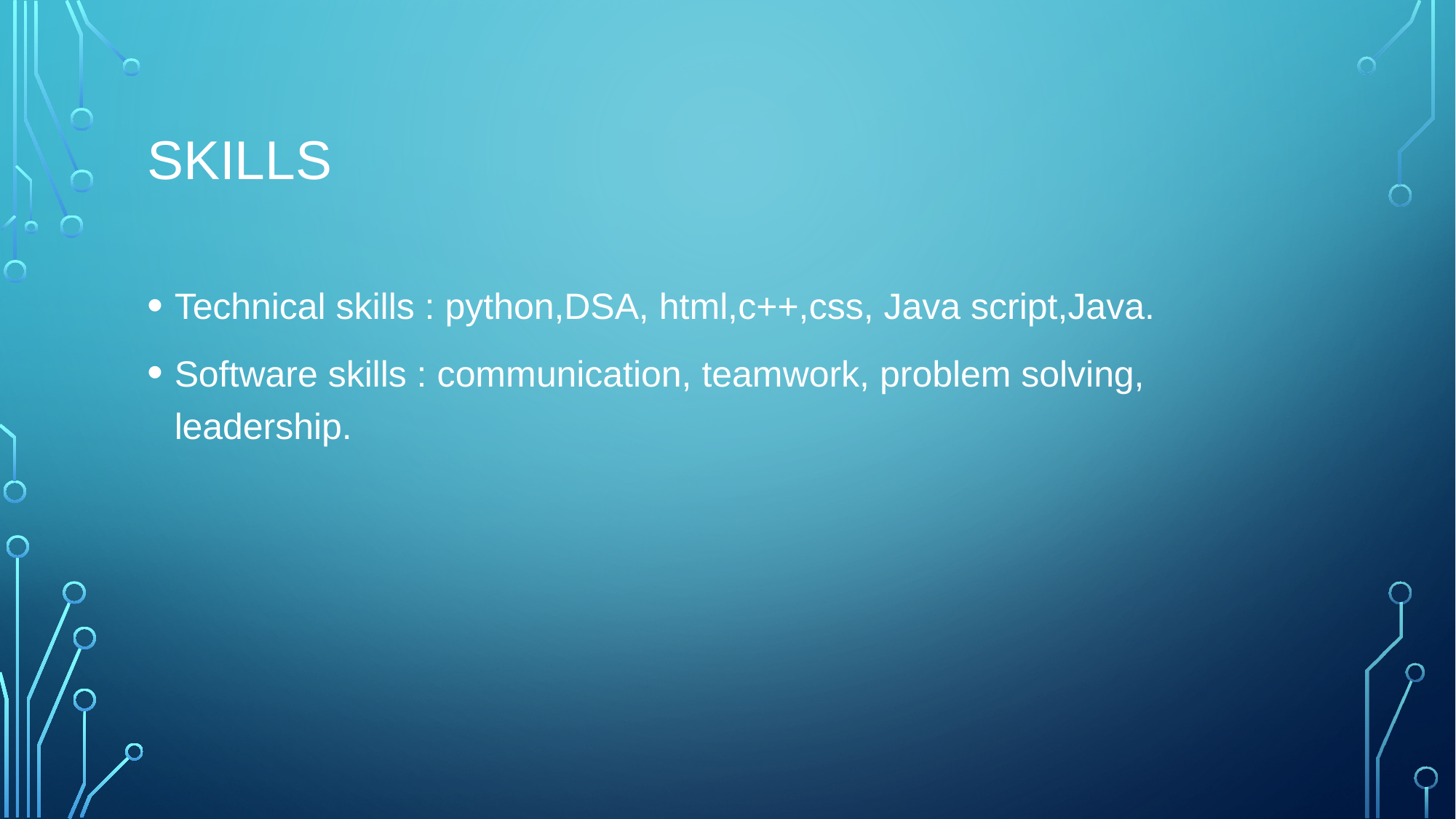

# Skills
Technical skills : python,DSA, html,c++,css, Java script,Java.
Software skills : communication, teamwork, problem solving, leadership.